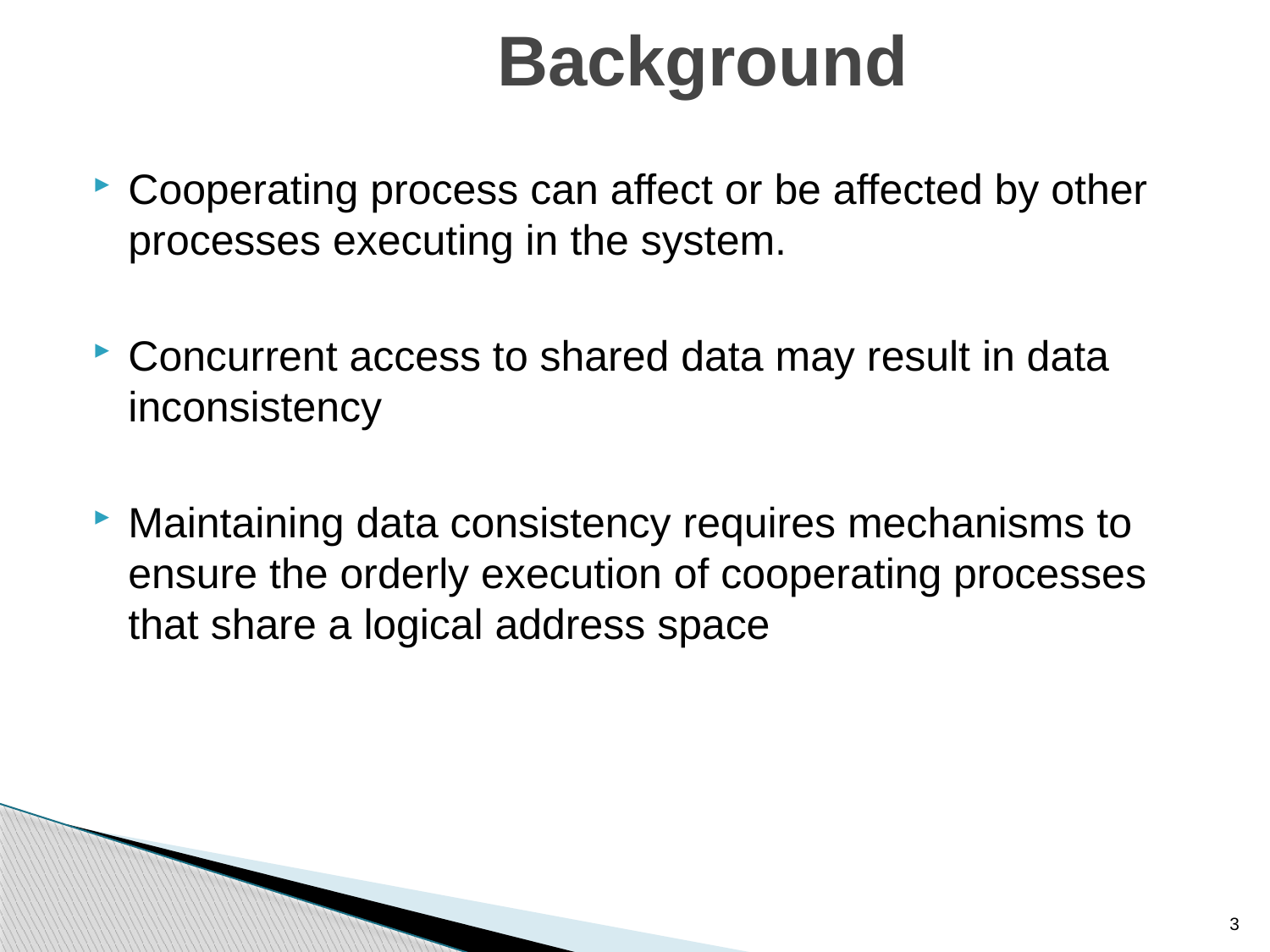

# Background
Cooperating process can affect or be affected by other processes executing in the system.

Concurrent access to shared data may result in data inconsistency

Maintaining data consistency requires mechanisms to ensure the orderly execution of cooperating processes that share a logical address space

3